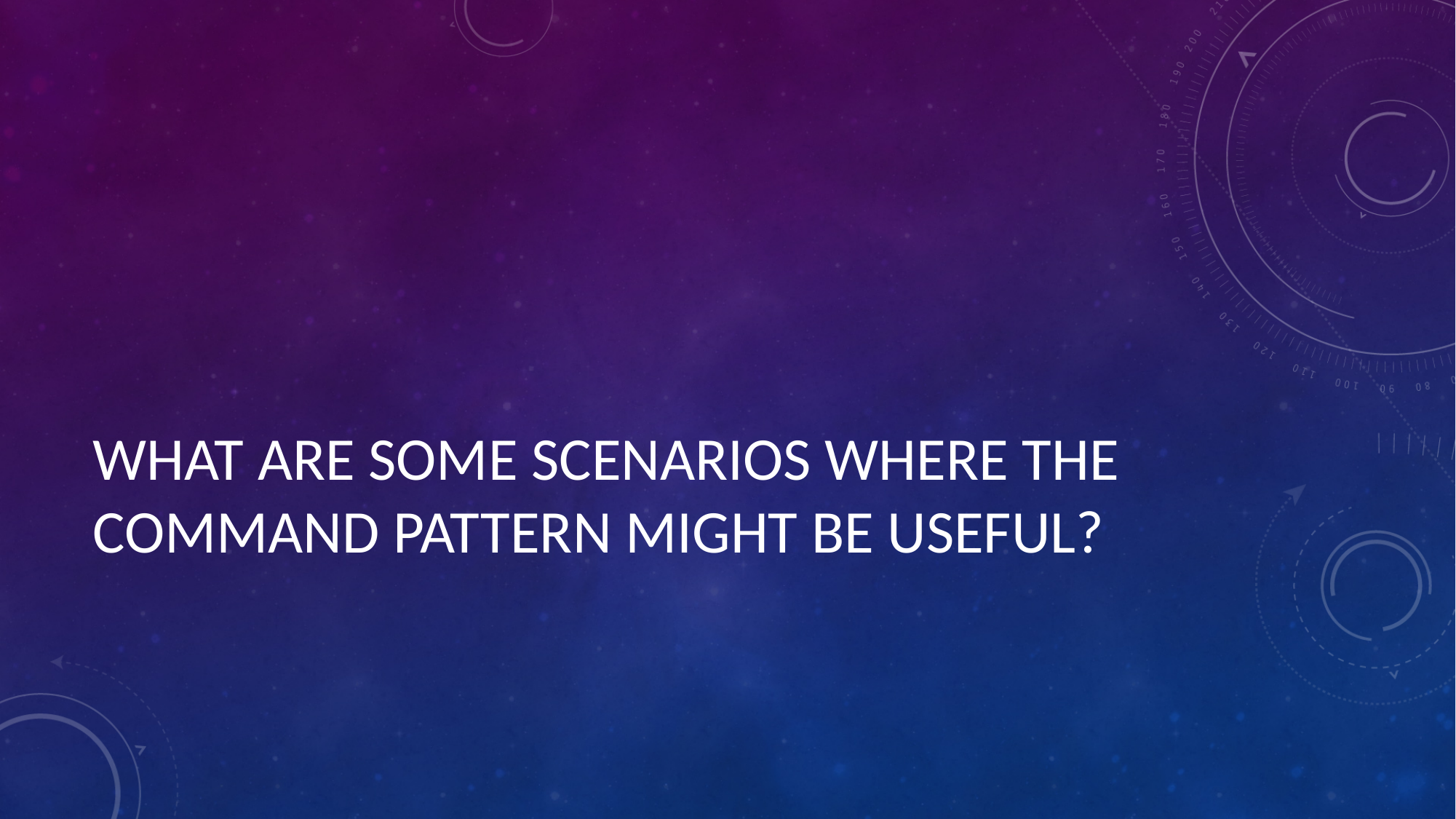

# What are some Scenarios where The Command Pattern Might be Useful?